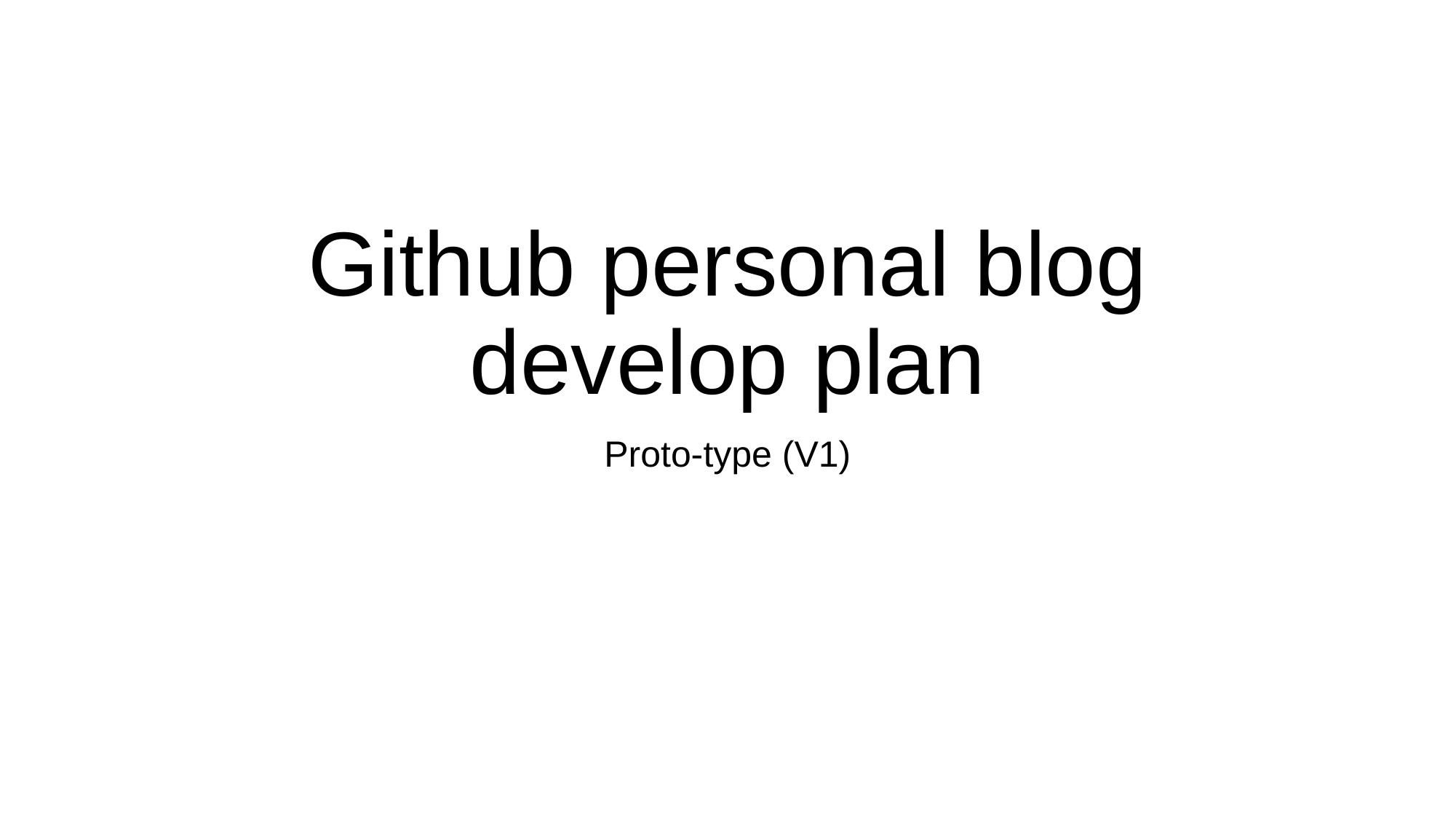

# Github personal blog develop plan
Proto-type (V1)